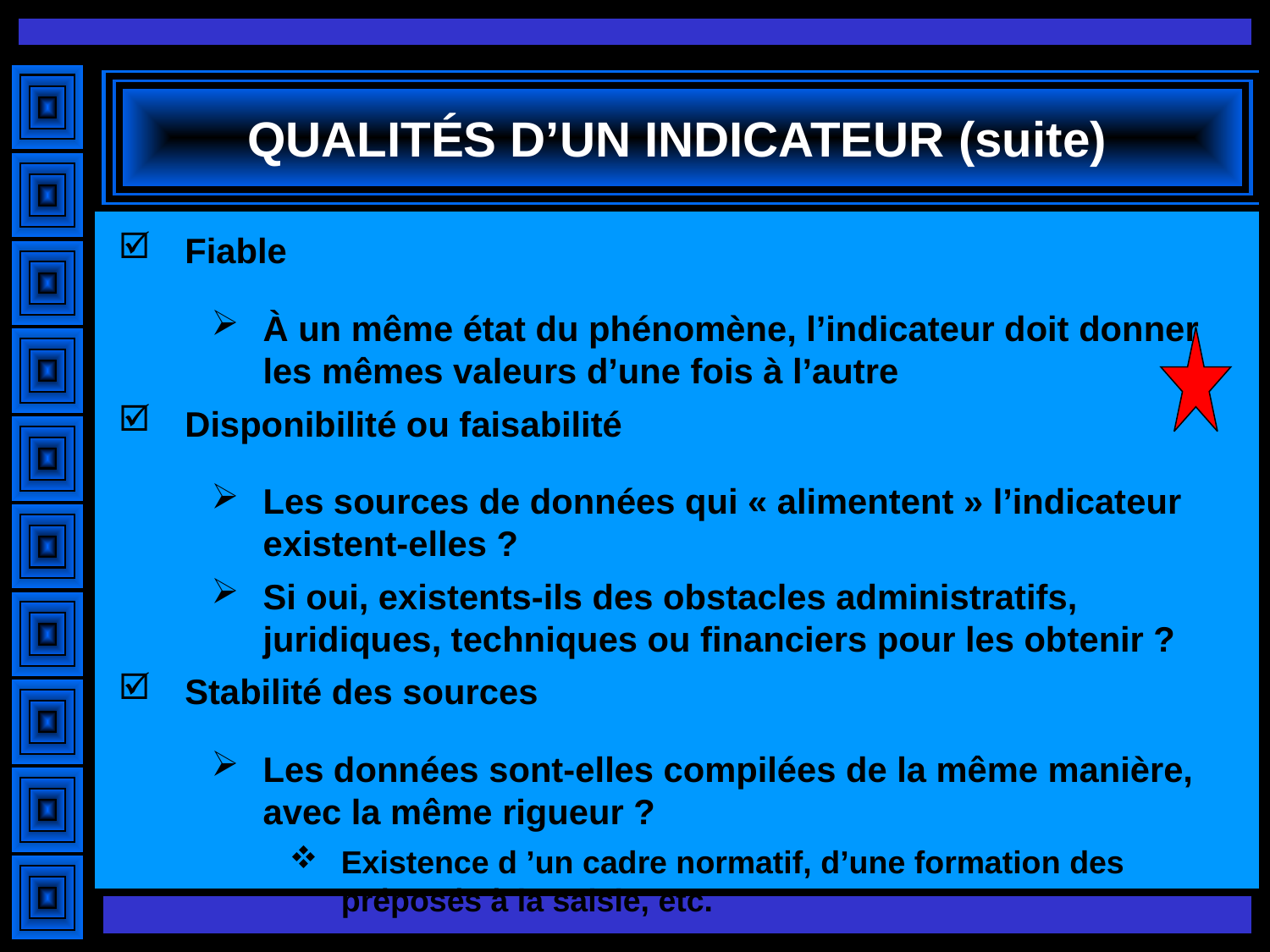

# QUALITÉS D’UN INDICATEUR (suite)
Fiable
À un même état du phénomène, l’indicateur doit donner les mêmes valeurs d’une fois à l’autre
Disponibilité ou faisabilité
Les sources de données qui « alimentent » l’indicateur existent-elles ?
Si oui, existents-ils des obstacles administratifs, juridiques, techniques ou financiers pour les obtenir ?
Stabilité des sources
Les données sont-elles compilées de la même manière, avec la même rigueur ?
Existence d ’un cadre normatif, d’une formation des préposés à la saisie, etc.